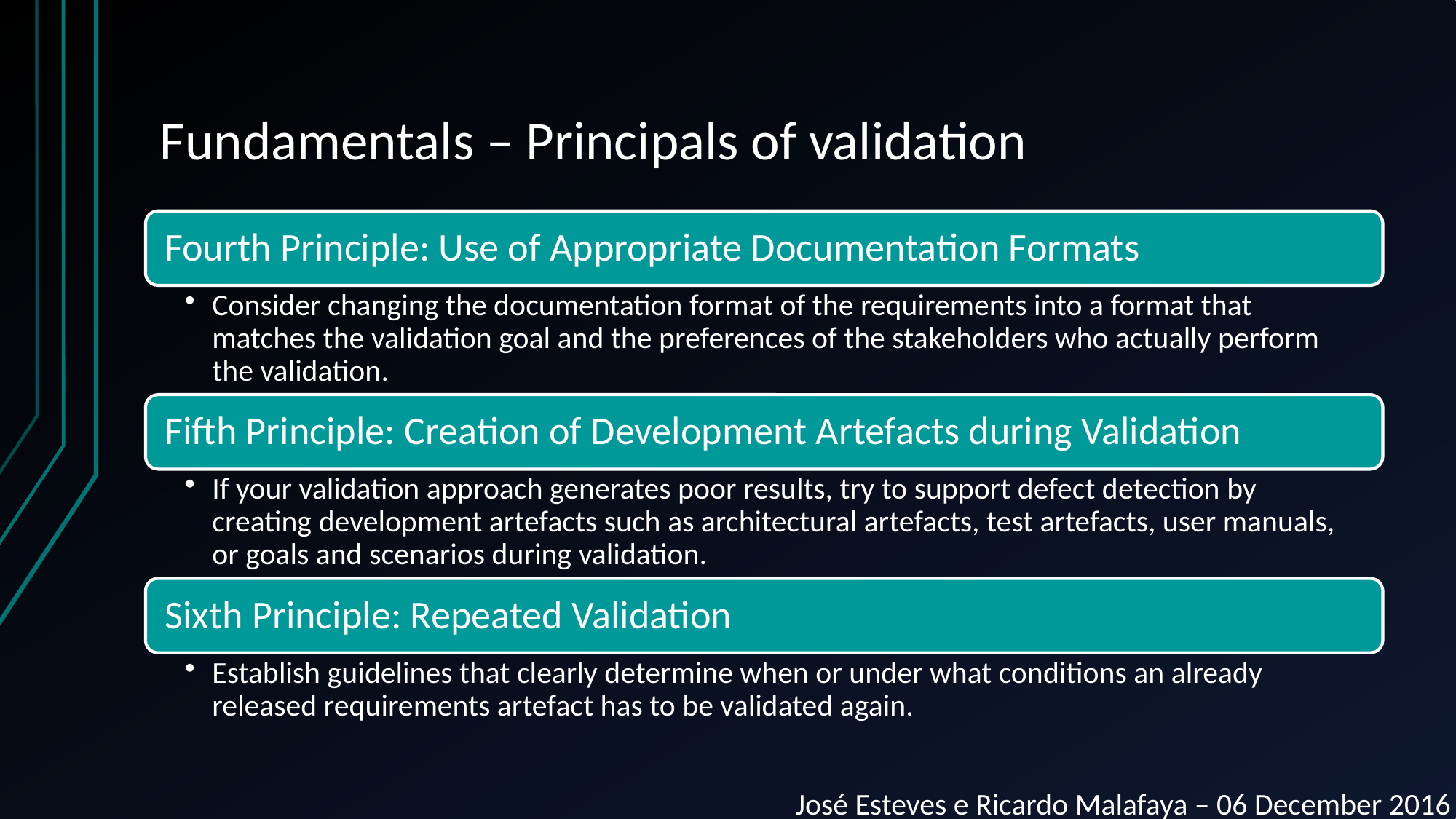

# Fundamentals – Principals of validation
Fourth Principle: Use of Appropriate Documentation Formats
Consider changing the documentation format of the requirements into a format that matches the validation goal and the preferences of the stakeholders who actually perform the validation.
Fifth Principle: Creation of Development Artefacts during Validation
If your validation approach generates poor results, try to support defect detection by creating development artefacts such as architectural artefacts, test artefacts, user manuals, or goals and scenarios during validation.
Sixth Principle: Repeated Validation
Establish guidelines that clearly determine when or under what conditions an already released requirements artefact has to be validated again.
José Esteves e Ricardo Malafaya – 06 December 2016